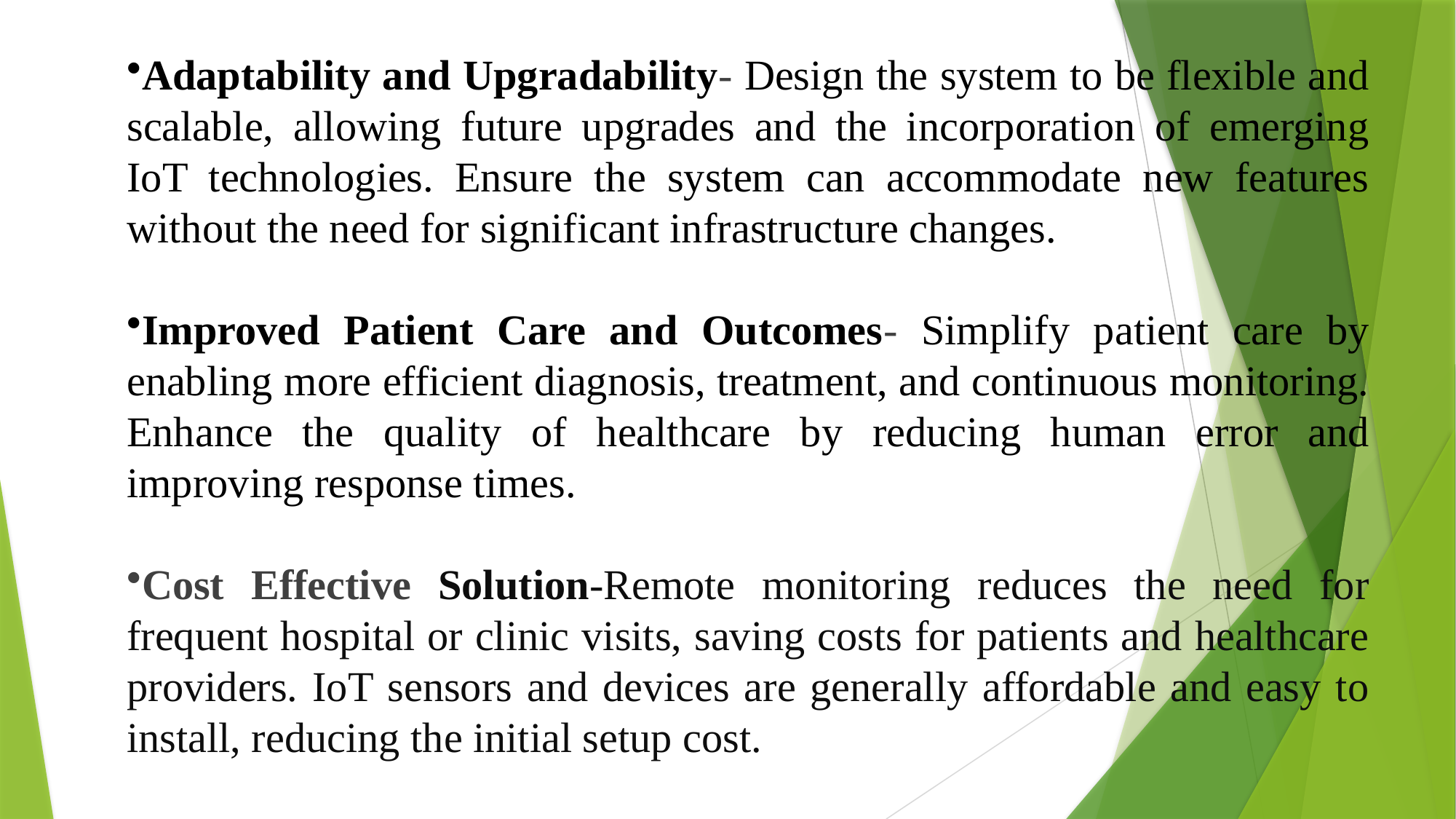

Adaptability and Upgradability- Design the system to be flexible and scalable, allowing future upgrades and the incorporation of emerging IoT technologies. Ensure the system can accommodate new features without the need for significant infrastructure changes.

Improved Patient Care and Outcomes- Simplify patient care by enabling more efficient diagnosis, treatment, and continuous monitoring. Enhance the quality of healthcare by reducing human error and improving response times.

Cost Effective Solution-Remote monitoring reduces the need for frequent hospital or clinic visits, saving costs for patients and healthcare providers. IoT sensors and devices are generally affordable and easy to install, reducing the initial setup cost.